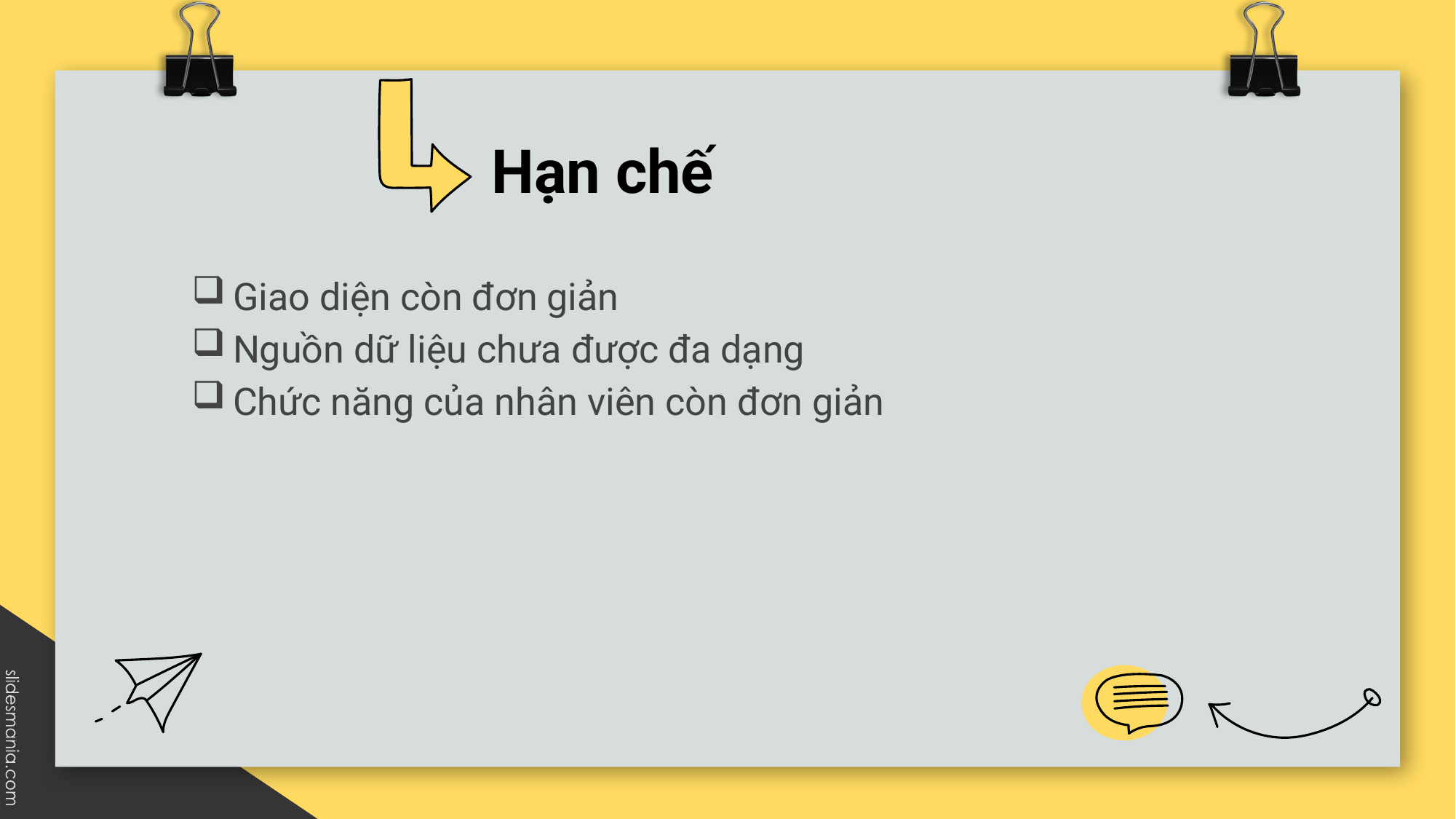

# Hạn chế
Giao diện còn đơn giản
Nguồn dữ liệu chưa được đa dạng
Chức năng của nhân viên còn đơn giản